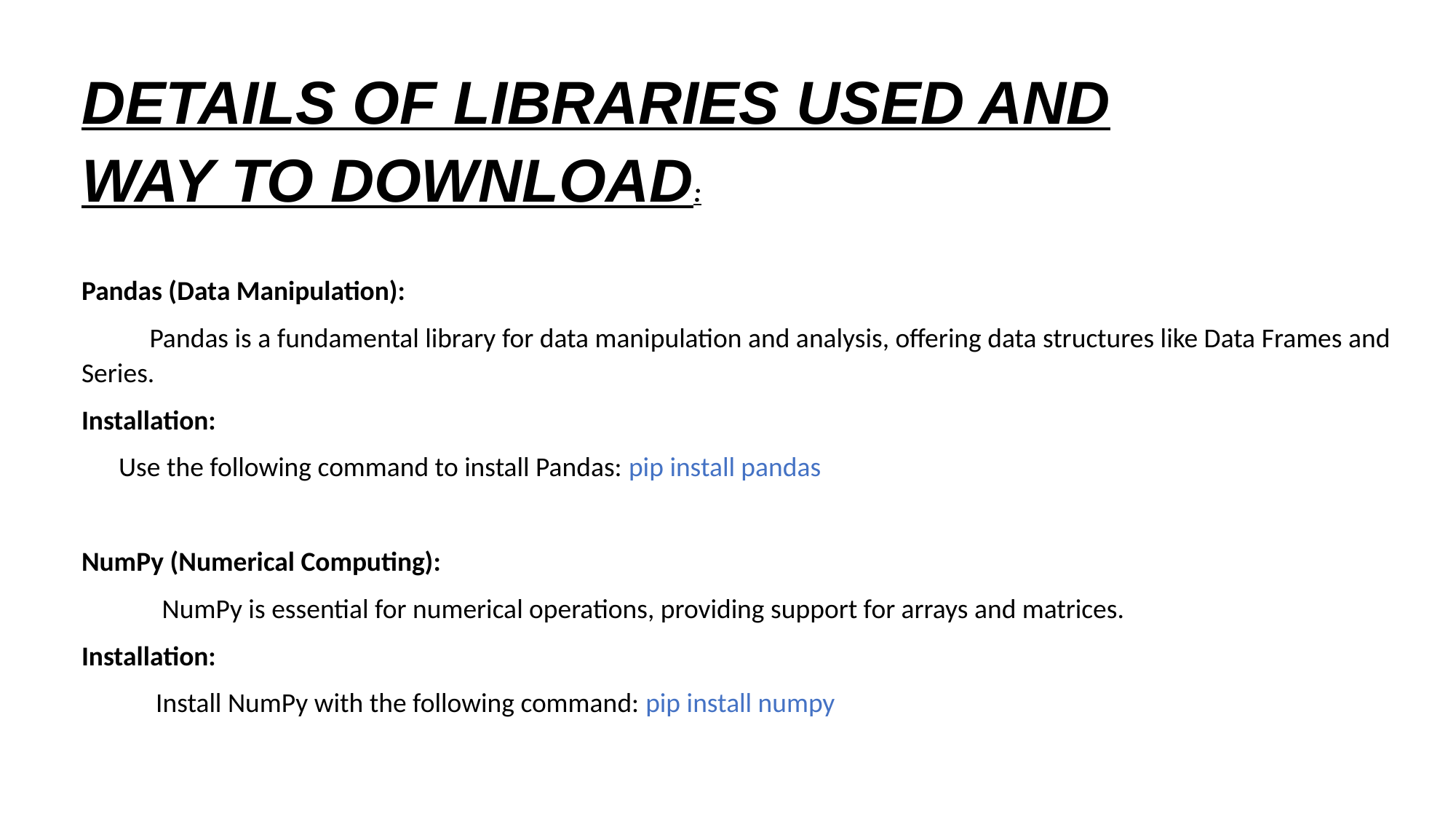

DETAILS OF LIBRARIES USED AND WAY TO DOWNLOAD:

Pandas (Data Manipulation):
           Pandas is a fundamental library for data manipulation and analysis, offering data structures like Data Frames and Series.
Installation:
      Use the following command to install Pandas: pip install pandas

NumPy (Numerical Computing):
             NumPy is essential for numerical operations, providing support for arrays and matrices.
Installation:
            Install NumPy with the following command: pip install numpy